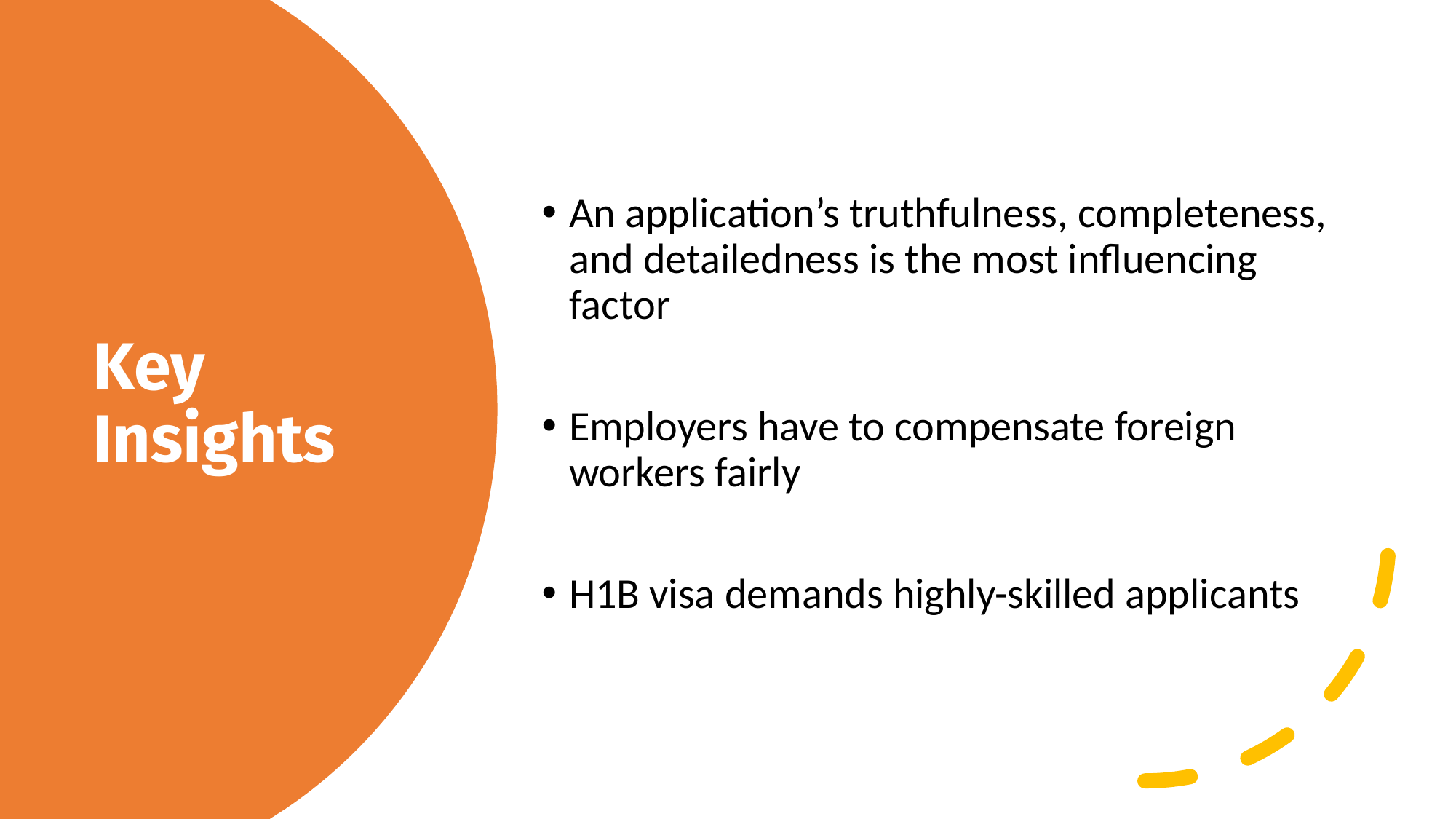

An application’s truthfulness, completeness, and detailedness is the most influencing factor

Employers have to compensate foreign workers fairly

H1B visa demands highly-skilled applicants
# Key Insights